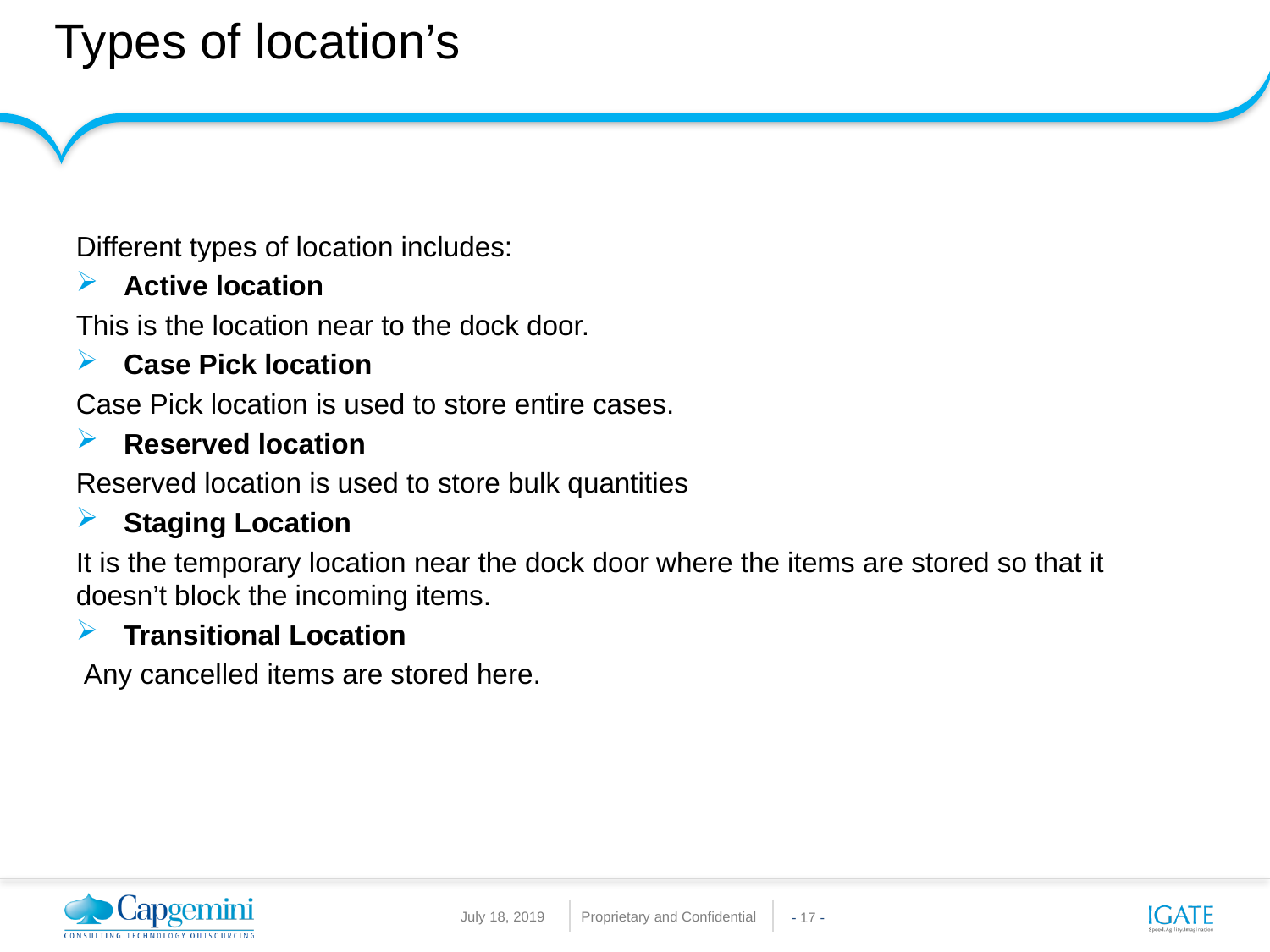

# Types of location’s
Different types of location includes:
Active location
This is the location near to the dock door.
Case Pick location
Case Pick location is used to store entire cases.
Reserved location
Reserved location is used to store bulk quantities
Staging Location
It is the temporary location near the dock door where the items are stored so that it doesn’t block the incoming items.
Transitional Location
 Any cancelled items are stored here.